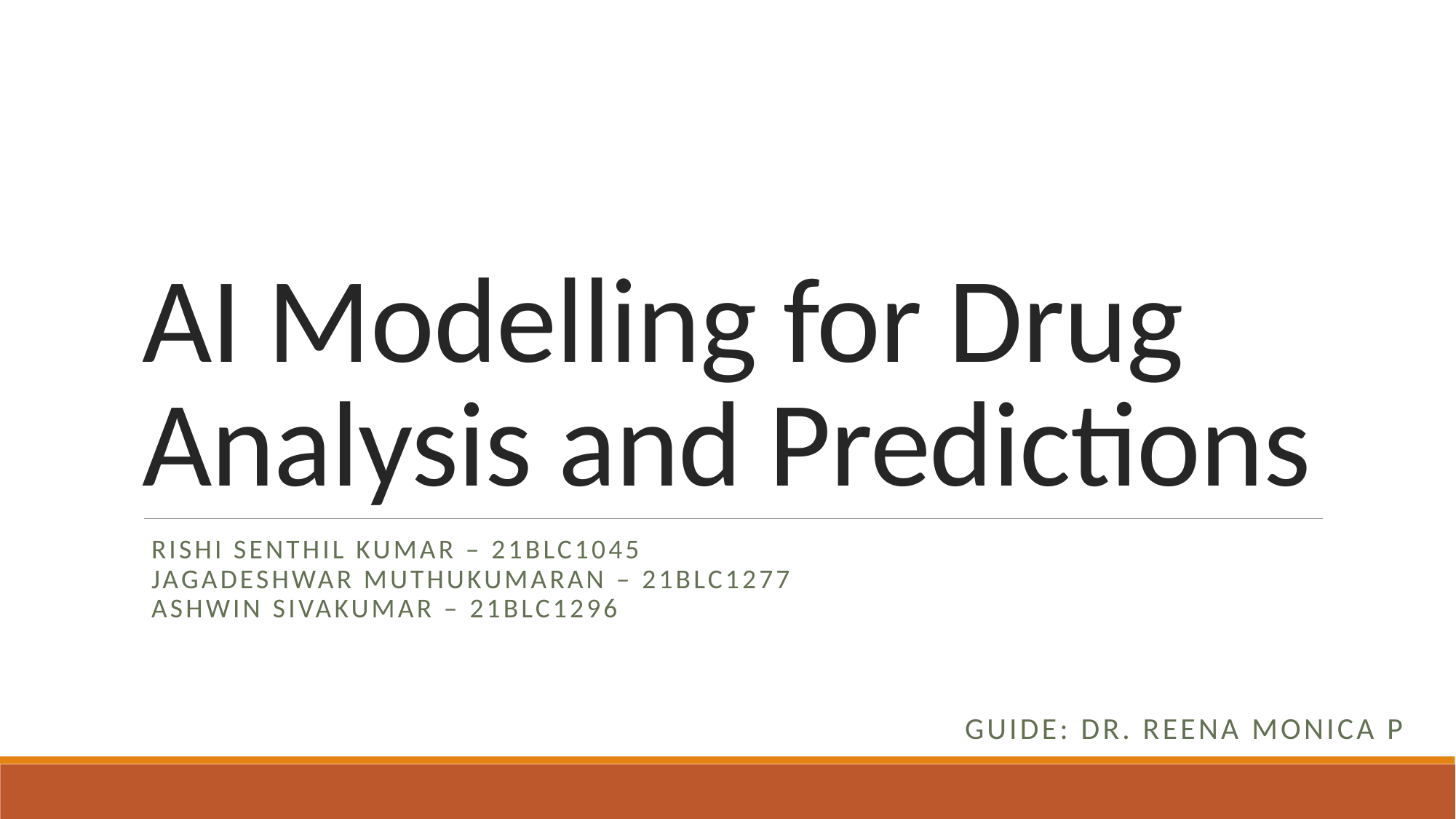

# AI Modelling for Drug Analysis and Predictions
Rishi Senthil Kumar – 21BLC1045
Jagadeshwar Muthukumaran – 21BLC1277
Ashwin Sivakumar – 21BLC1296

Guide: Dr. Reena Monica P